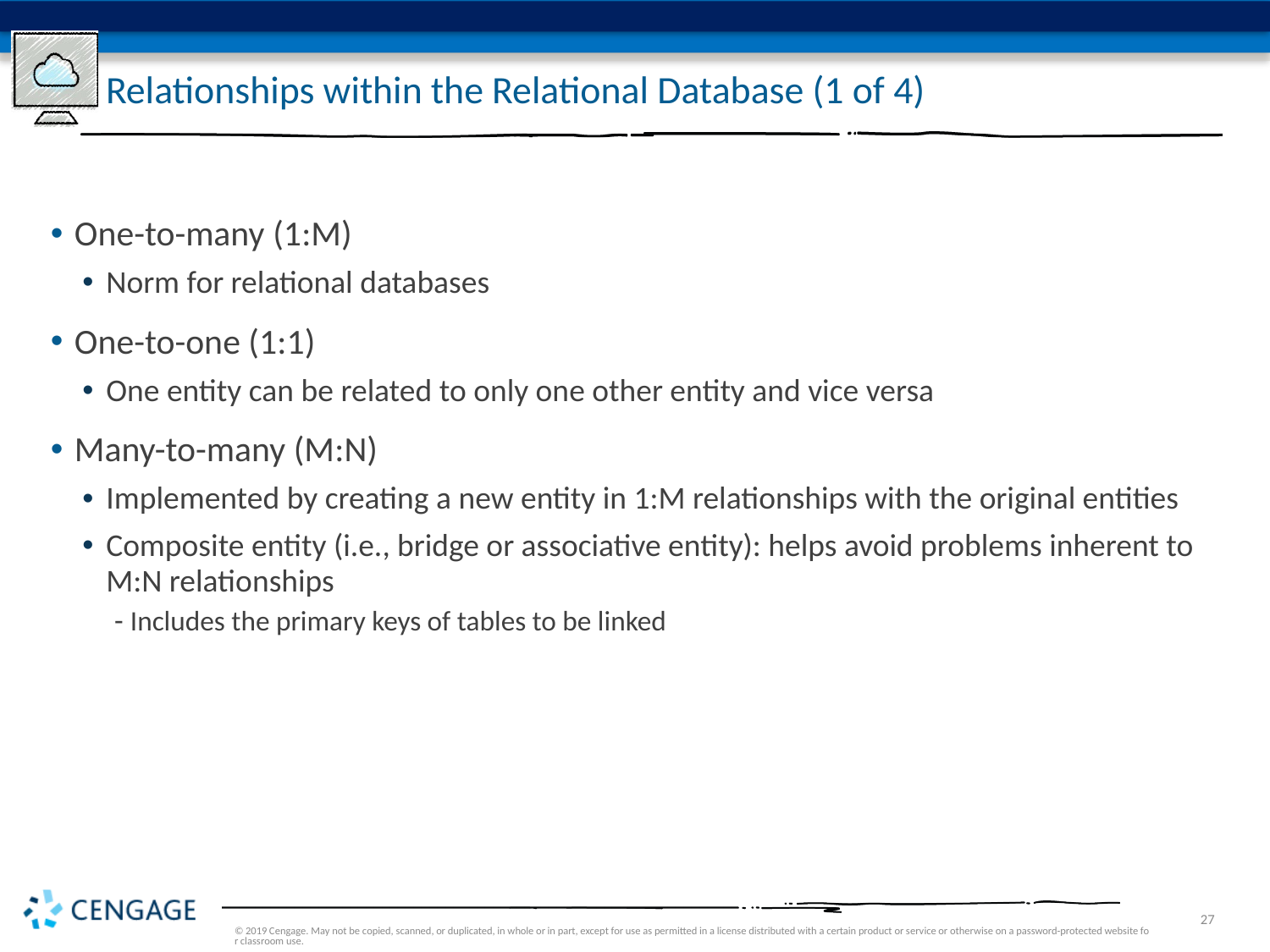

# Relationships within the Relational Database (1 of 4)
One-to-many (1:M)
Norm for relational databases
One-to-one (1:1)
One entity can be related to only one other entity and vice versa
Many-to-many (M:N)
Implemented by creating a new entity in 1:M relationships with the original entities
Composite entity (i.e., bridge or associative entity): helps avoid problems inherent to M:N relationships
Includes the primary keys of tables to be linked

© 2019 Cengage. May not be copied, scanned, or duplicated, in whole or in part, except for use as permitted in a license distributed with a certain product or service or otherwise on a password-protected website for classroom use.